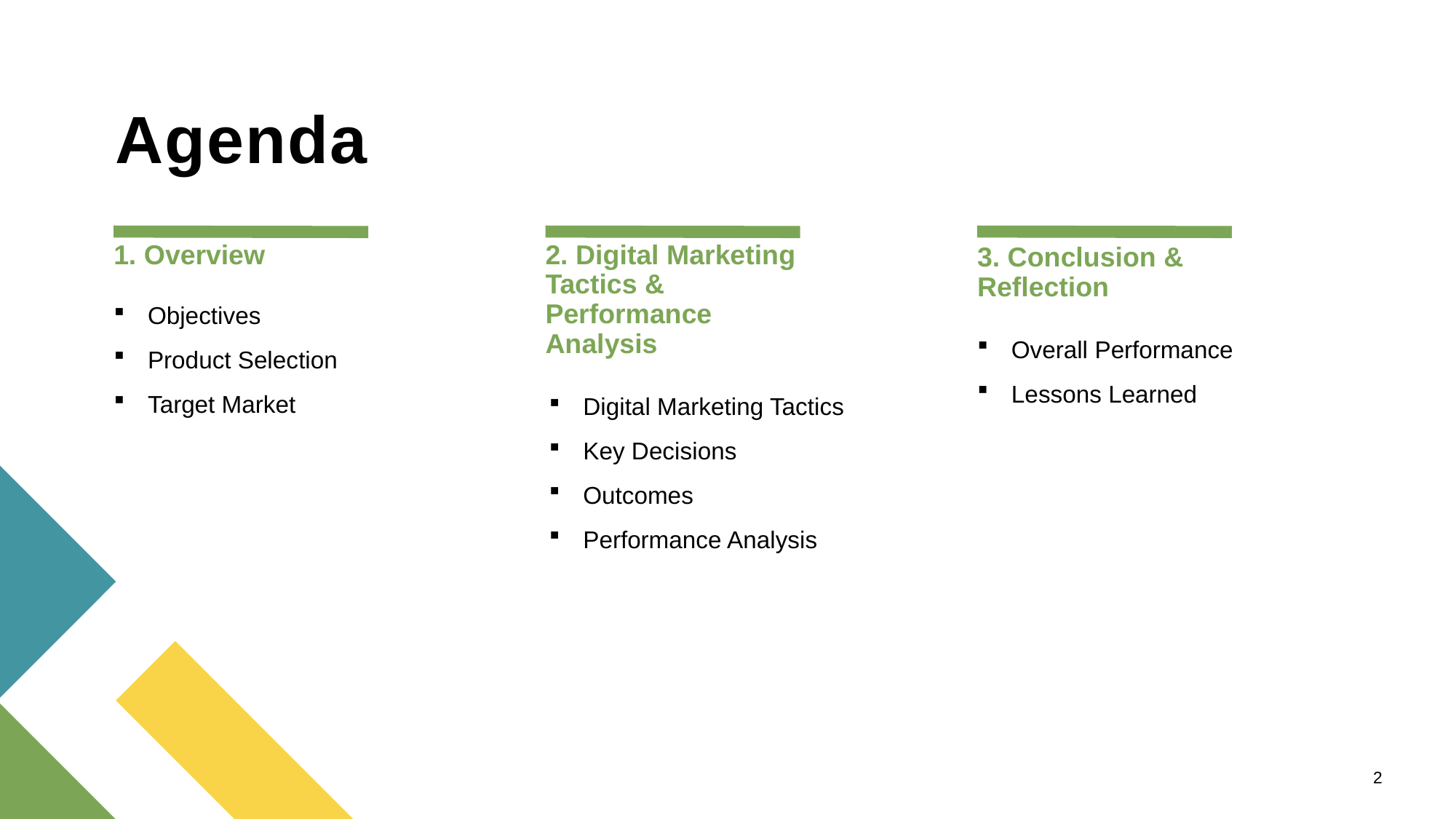

# Agenda
1. Overview
3. Conclusion & Reflection
2. Digital Marketing Tactics & Performance Analysis
Objectives
Product Selection
Target Market

Overall Performance
Lessons Learned

Digital Marketing Tactics
Key Decisions
Outcomes
Performance Analysis

2